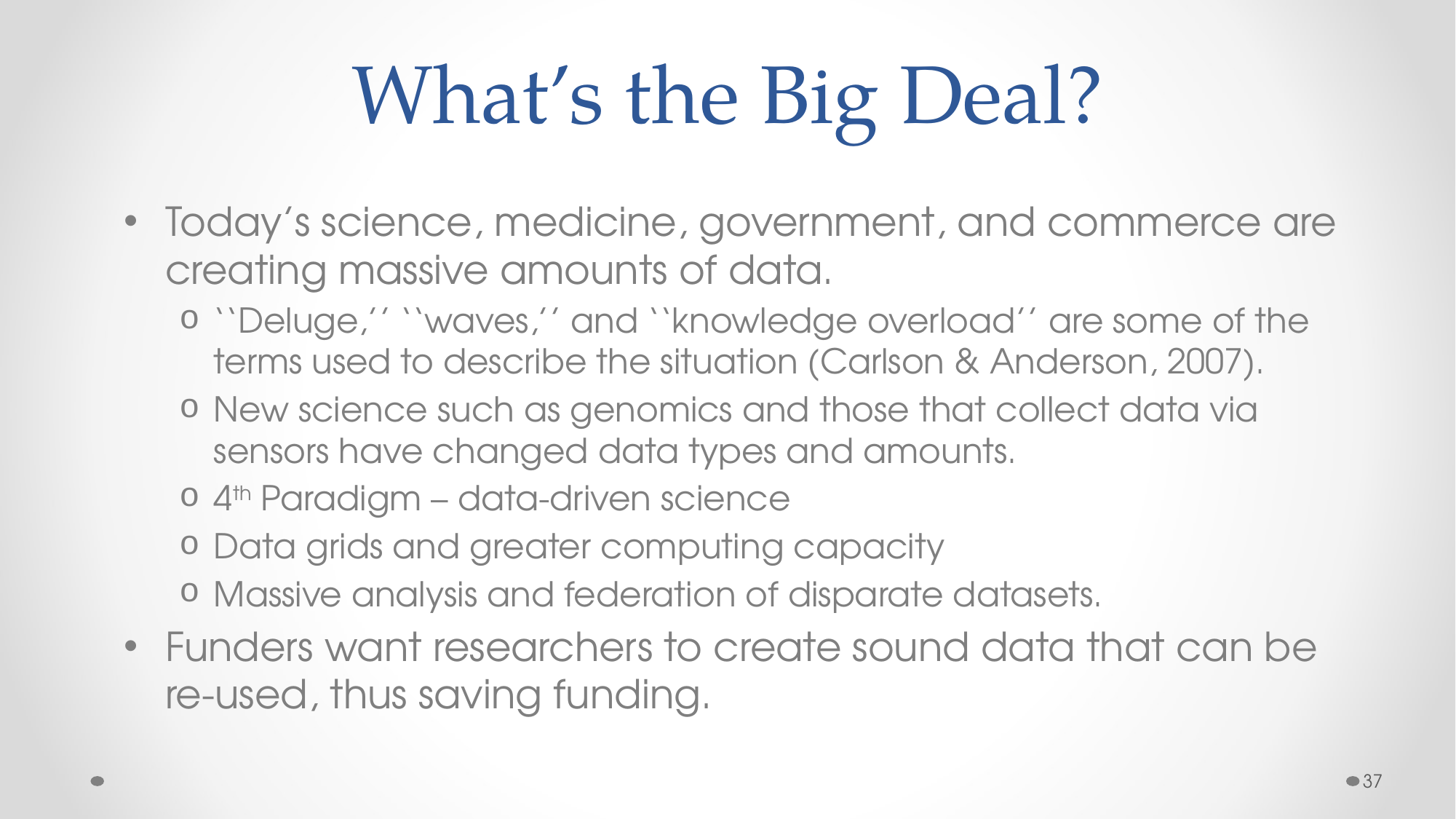

# What’s the Big Deal?
Today’s science, medicine, government, and commerce are creating massive amounts of data.
‘‘Deluge,’’ ‘‘waves,’’ and ‘‘knowledge overload’’ are some of the terms used to describe the situation (Carlson & Anderson, 2007).
New science such as genomics and those that collect data via sensors have changed data types and amounts.
4th Paradigm – data-driven science
Data grids and greater computing capacity
Massive analysis and federation of disparate datasets.
Funders want researchers to create sound data that can be re-used, thus saving funding.
37